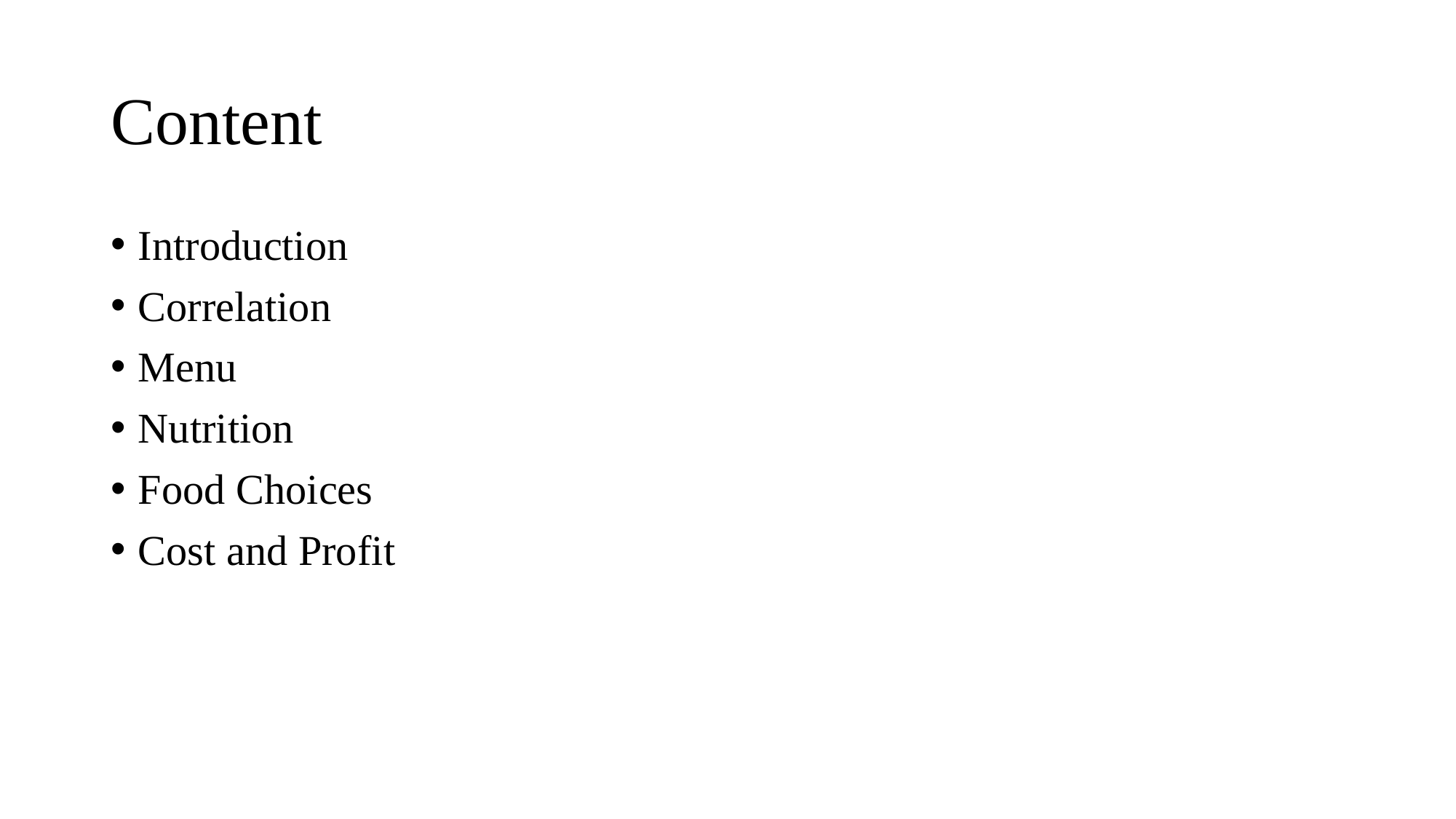

# Content
Introduction
Correlation
Menu
Nutrition
Food Choices
Cost and Profit